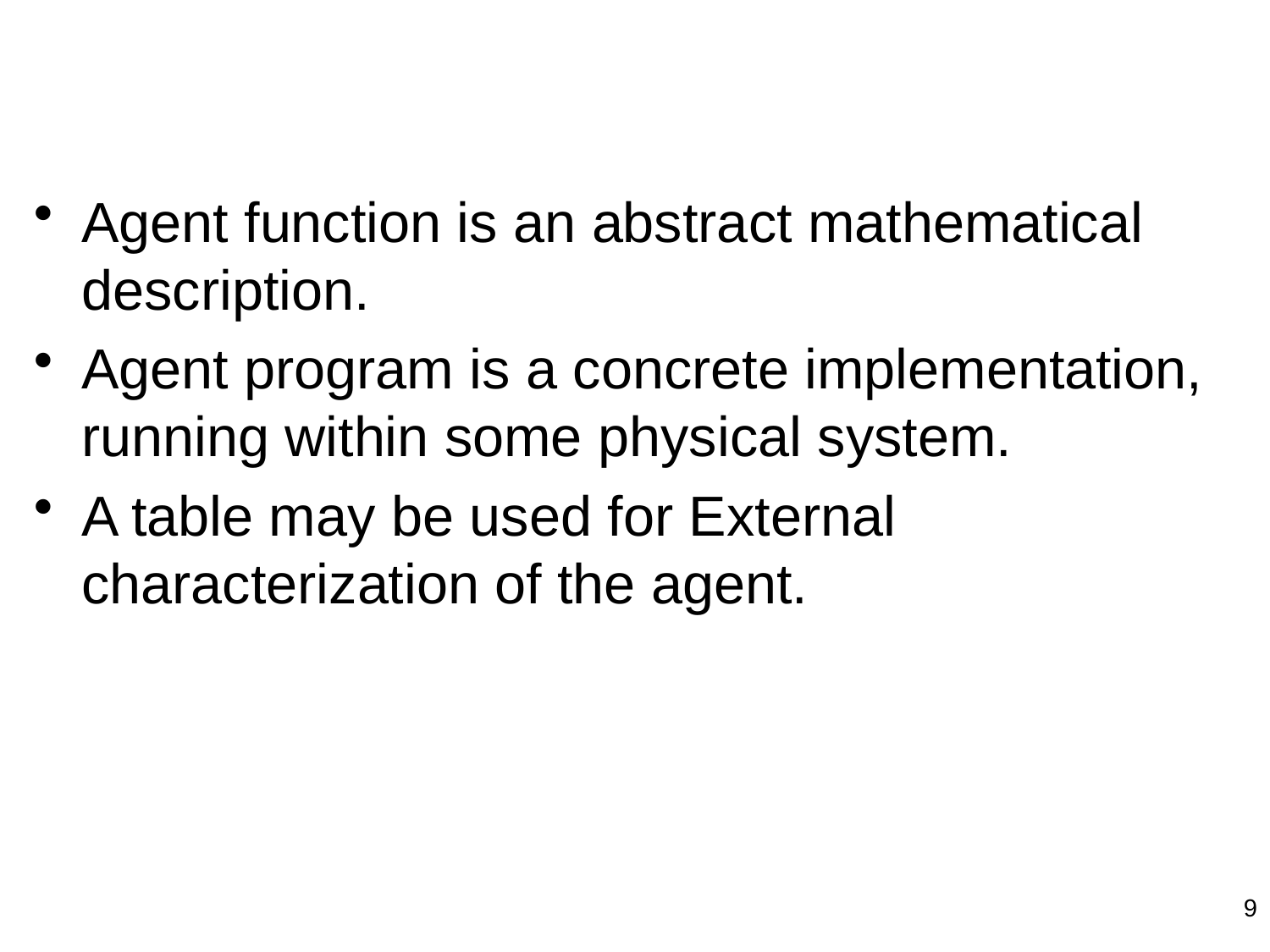

#
Agent function is an abstract mathematical description.
Agent program is a concrete implementation, running within some physical system.
A table may be used for External characterization of the agent.
9